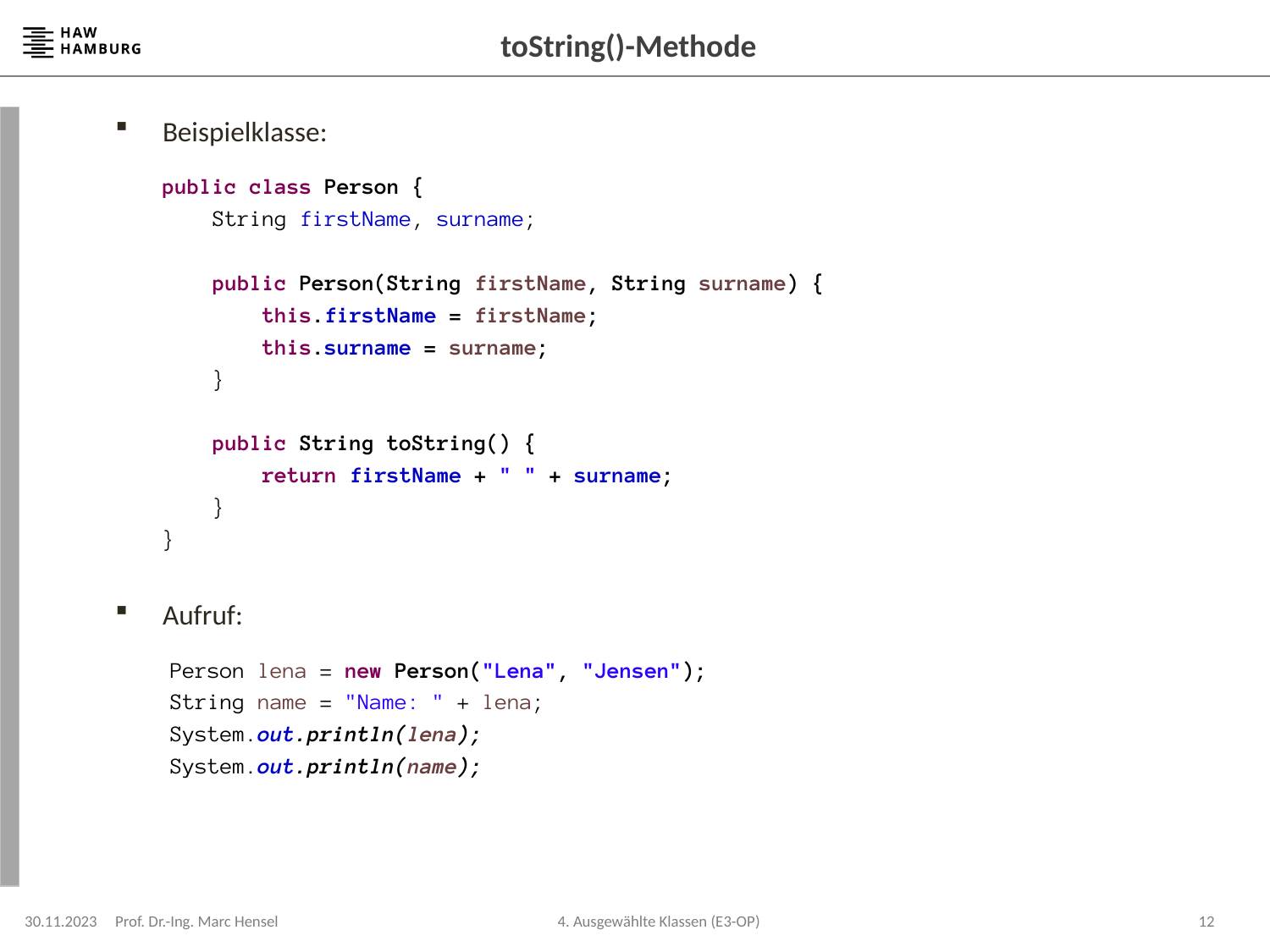

# toString()-Methode
Beispielklasse:

	public class Person {
	    String firstName, surname;

	    public Person(String firstName, String surname) {
	        this.firstName = firstName;
	        this.surname = surname;
	    }

	    public String toString() {
	        return firstName + " " + surname;
	    }
	}

Aufruf:

Person lena = new Person("Lena", "Jensen");
String name = "Name: " + lena;
System.out.println(lena);
System.out.println(name);
30.11.2023
Prof. Dr.-Ing. Marc Hensel
12